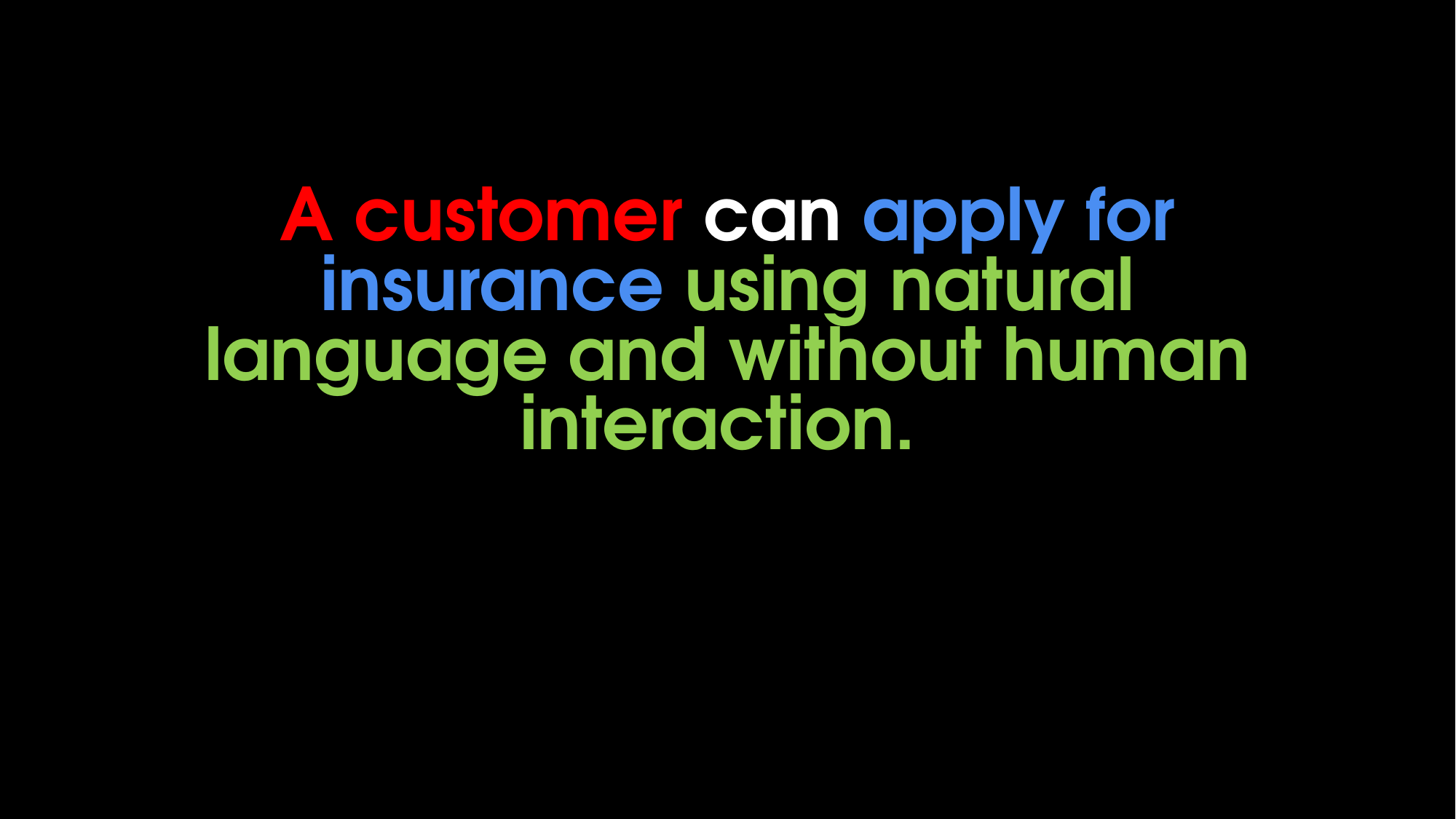

# A customer can apply for insurance using natural language and without human interaction.